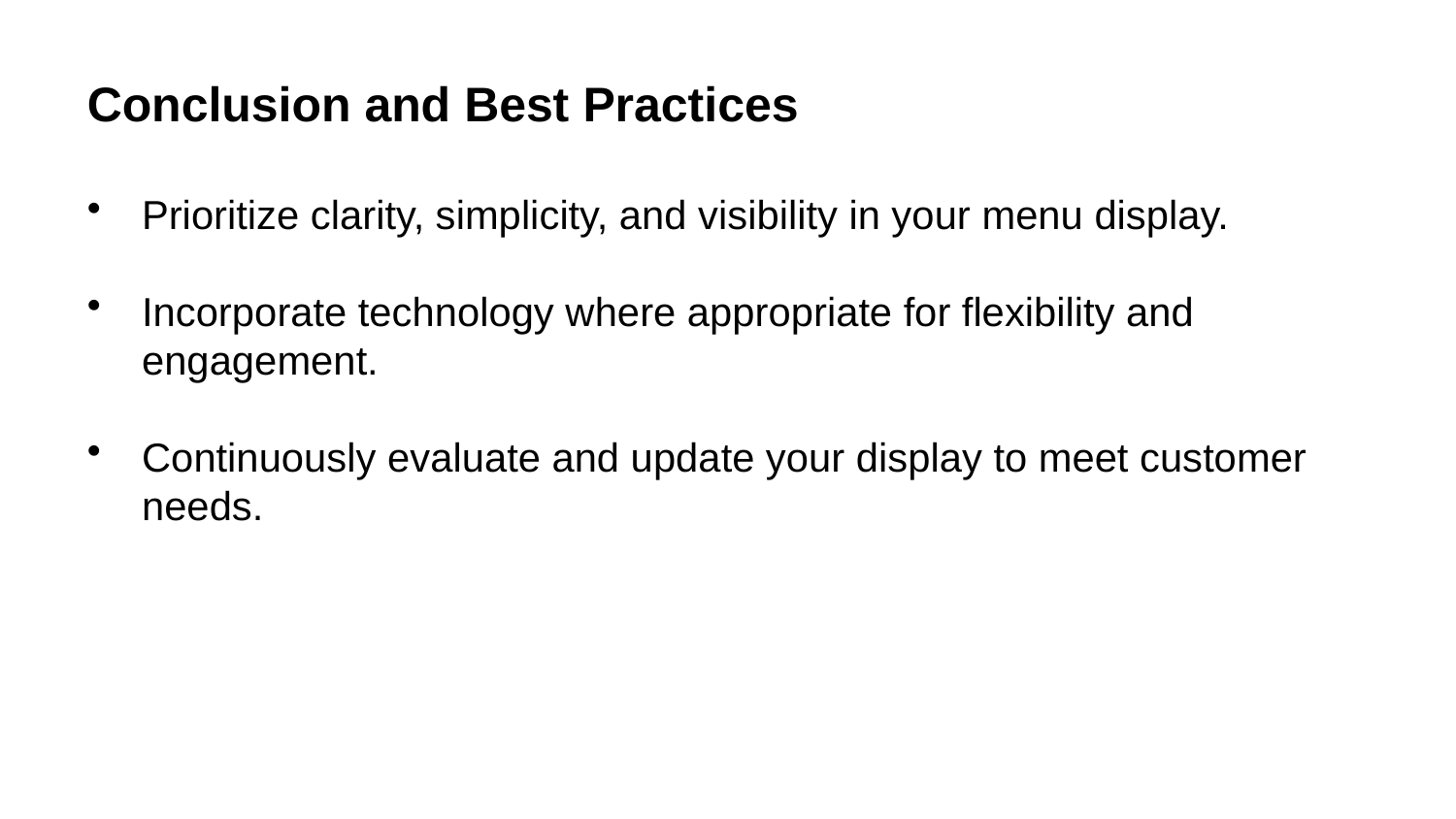

Conclusion and Best Practices
Prioritize clarity, simplicity, and visibility in your menu display.

Incorporate technology where appropriate for flexibility and engagement.

Continuously evaluate and update your display to meet customer needs.